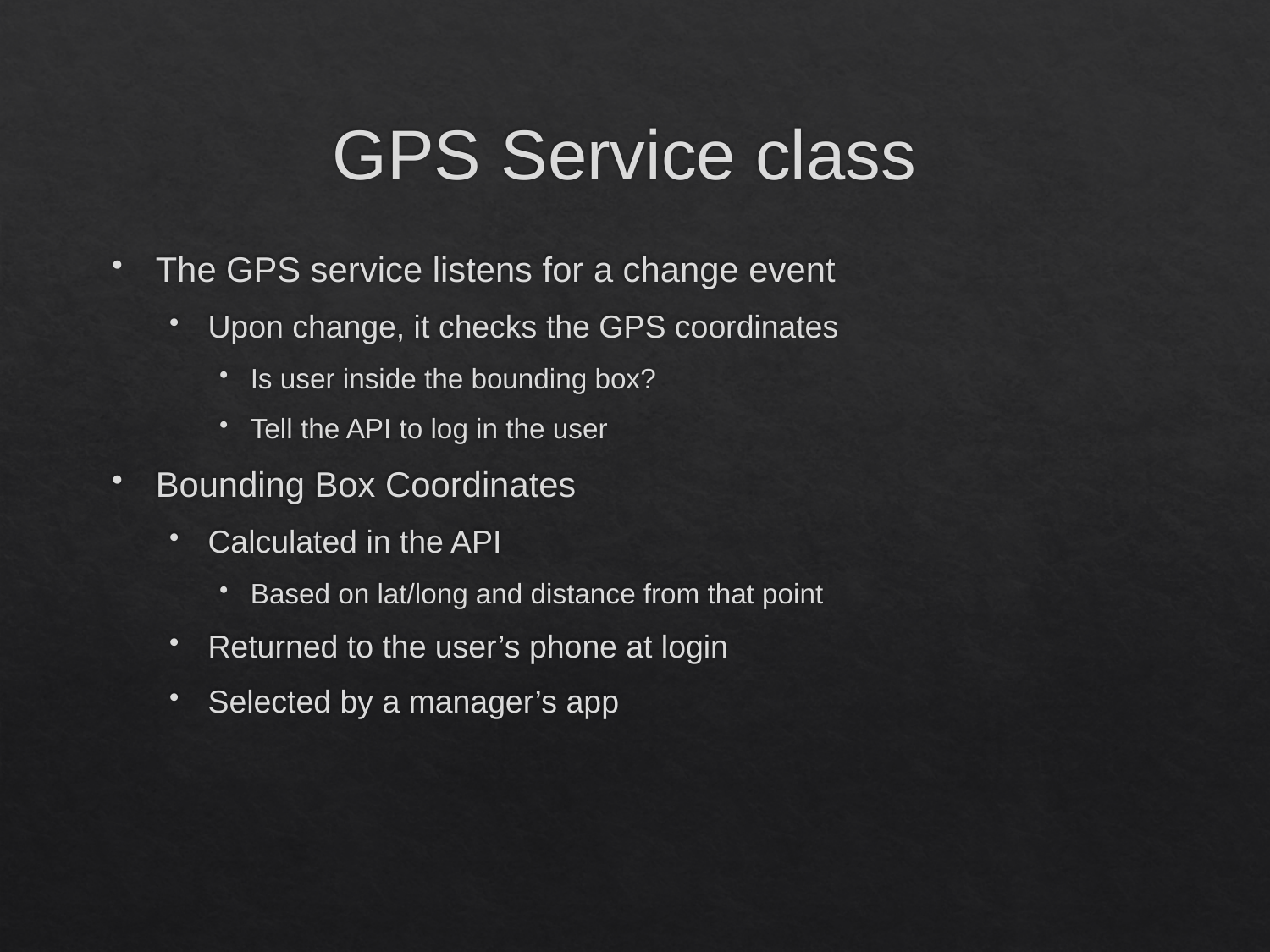

# GPS Service class
The GPS service listens for a change event
Upon change, it checks the GPS coordinates
Is user inside the bounding box?
Tell the API to log in the user
Bounding Box Coordinates
Calculated in the API
Based on lat/long and distance from that point
Returned to the user’s phone at login
Selected by a manager’s app